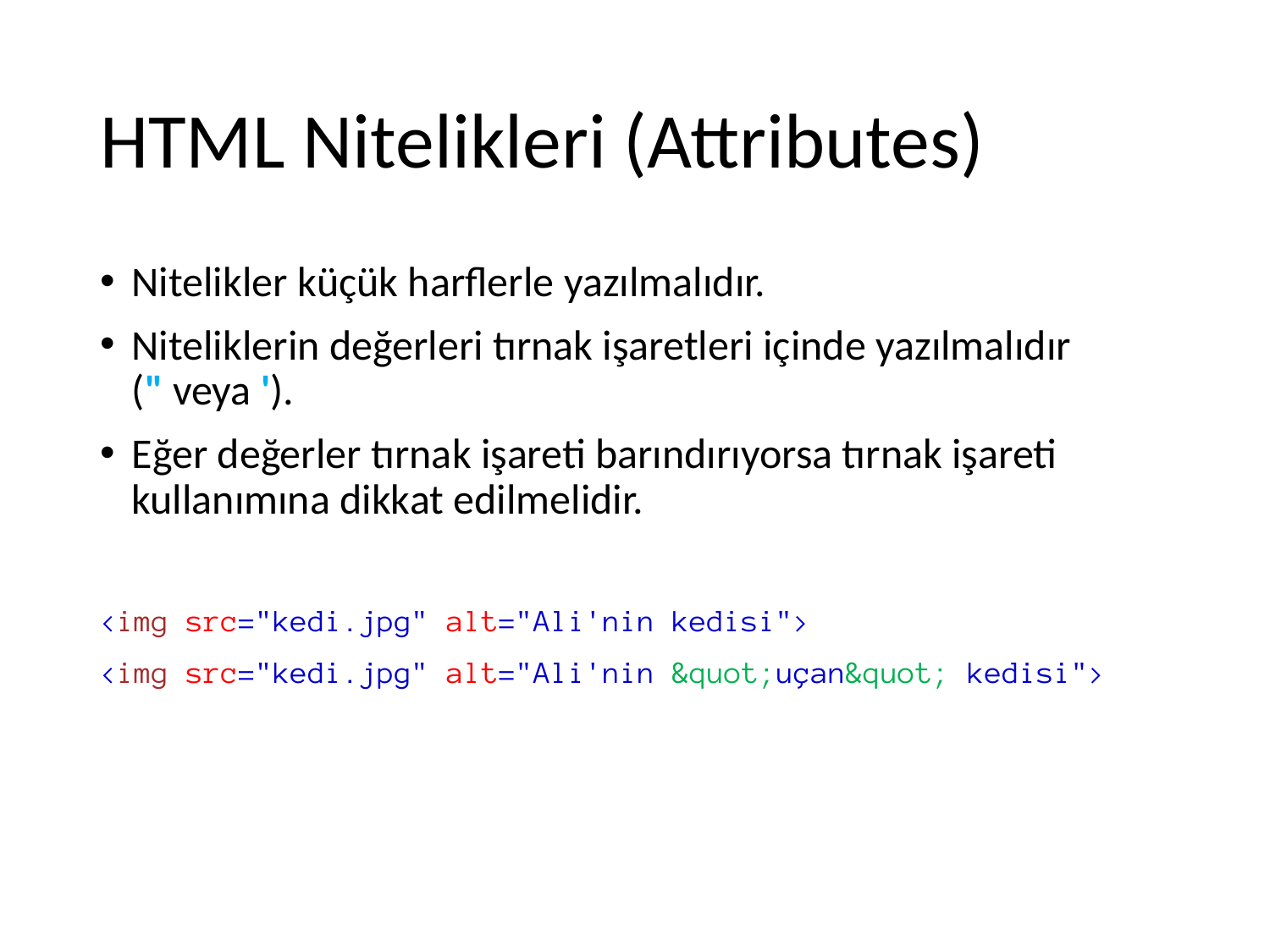

# HTML Nitelikleri (Attributes)
Nitelikler küçük harflerle yazılmalıdır.
Niteliklerin değerleri tırnak işaretleri içinde yazılmalıdır        (" veya ').
Eğer değerler tırnak işareti barındırıyorsa tırnak işareti kullanımına dikkat edilmelidir.

<img src="kedi.jpg" alt="Ali'nin kedisi">
<img src="kedi.jpg" alt="Ali'nin &quot;uçan&quot; kedisi">